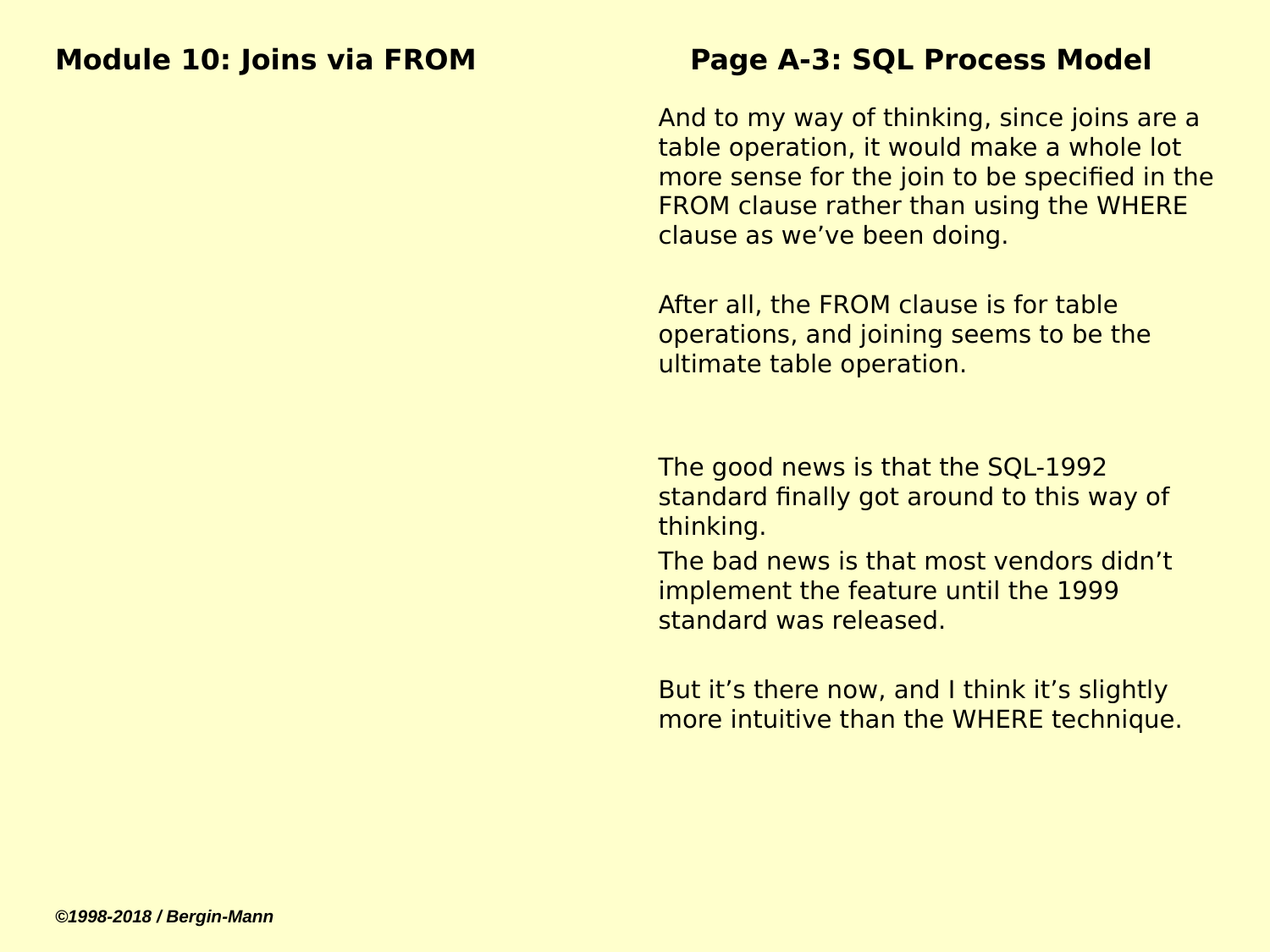

# Module 10: Joins via FROM		Page A-3: SQL Process Model

And to my way of thinking, since joins are a table operation, it would make a whole lot more sense for the join to be specified in the FROM clause rather than using the WHERE clause as we’ve been doing.

After all, the FROM clause is for table operations, and joining seems to be the ultimate table operation.

The good news is that the SQL-1992 standard finally got around to this way of thinking.
The bad news is that most vendors didn’t implement the feature until the 1999 standard was released.

But it’s there now, and I think it’s slightly more intuitive than the WHERE technique.
©1998-2018 / Bergin-Mann